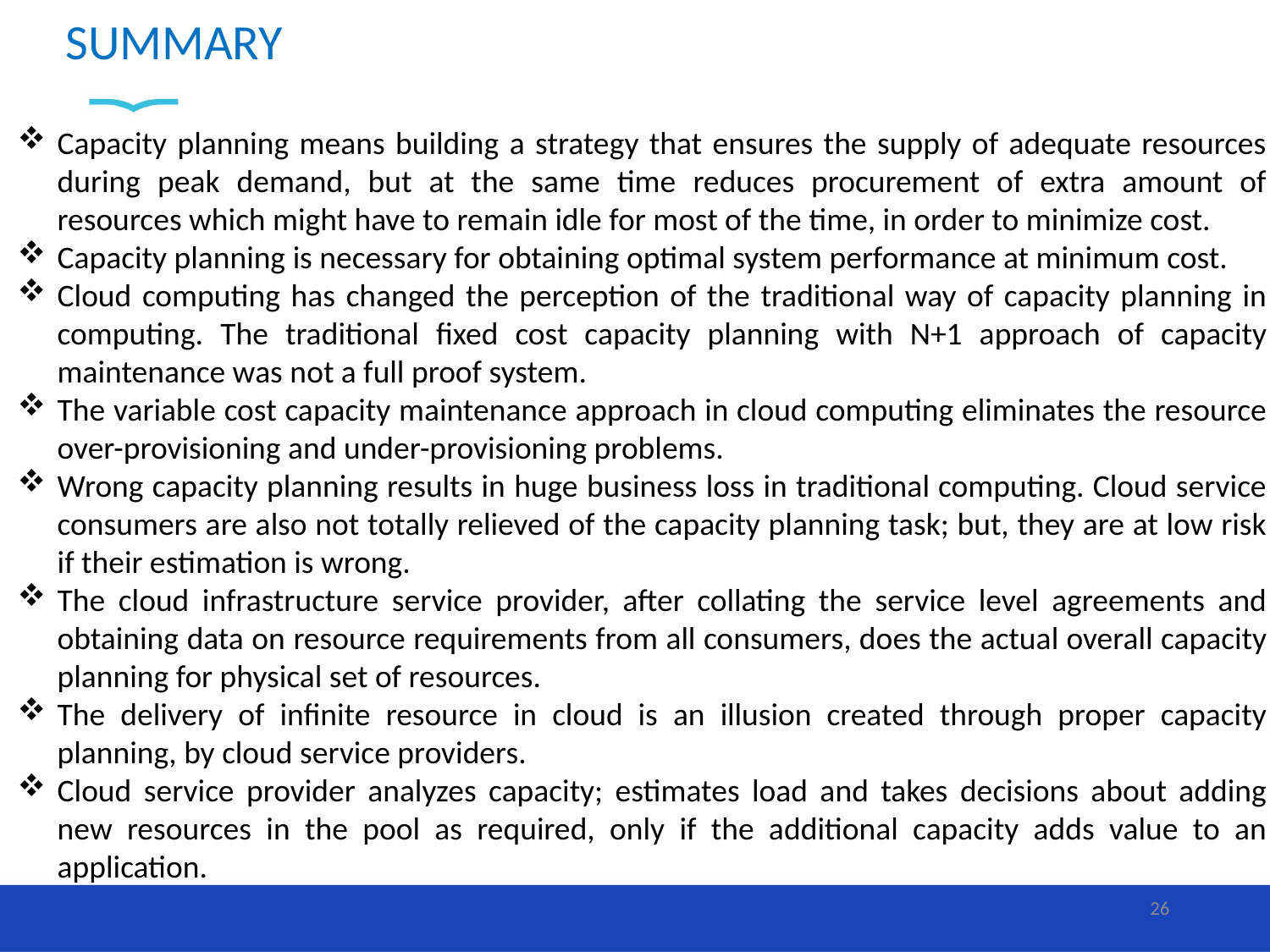

# SUMMARY
Capacity planning means building a strategy that ensures the supply of adequate resources during peak demand, but at the same time reduces procurement of extra amount of resources which might have to remain idle for most of the time, in order to minimize cost.
Capacity planning is necessary for obtaining optimal system performance at minimum cost.
Cloud computing has changed the perception of the traditional way of capacity planning in computing. The traditional fixed cost capacity planning with N+1 approach of capacity maintenance was not a full proof system.
The variable cost capacity maintenance approach in cloud computing eliminates the resource over-provisioning and under-provisioning problems.
Wrong capacity planning results in huge business loss in traditional computing. Cloud service consumers are also not totally relieved of the capacity planning task; but, they are at low risk if their estimation is wrong.
The cloud infrastructure service provider, after collating the service level agreements and obtaining data on resource requirements from all consumers, does the actual overall capacity planning for physical set of resources.
The delivery of infinite resource in cloud is an illusion created through proper capacity planning, by cloud service providers.
Cloud service provider analyzes capacity; estimates load and takes decisions about adding new resources in the pool as required, only if the additional capacity adds value to an application.
26